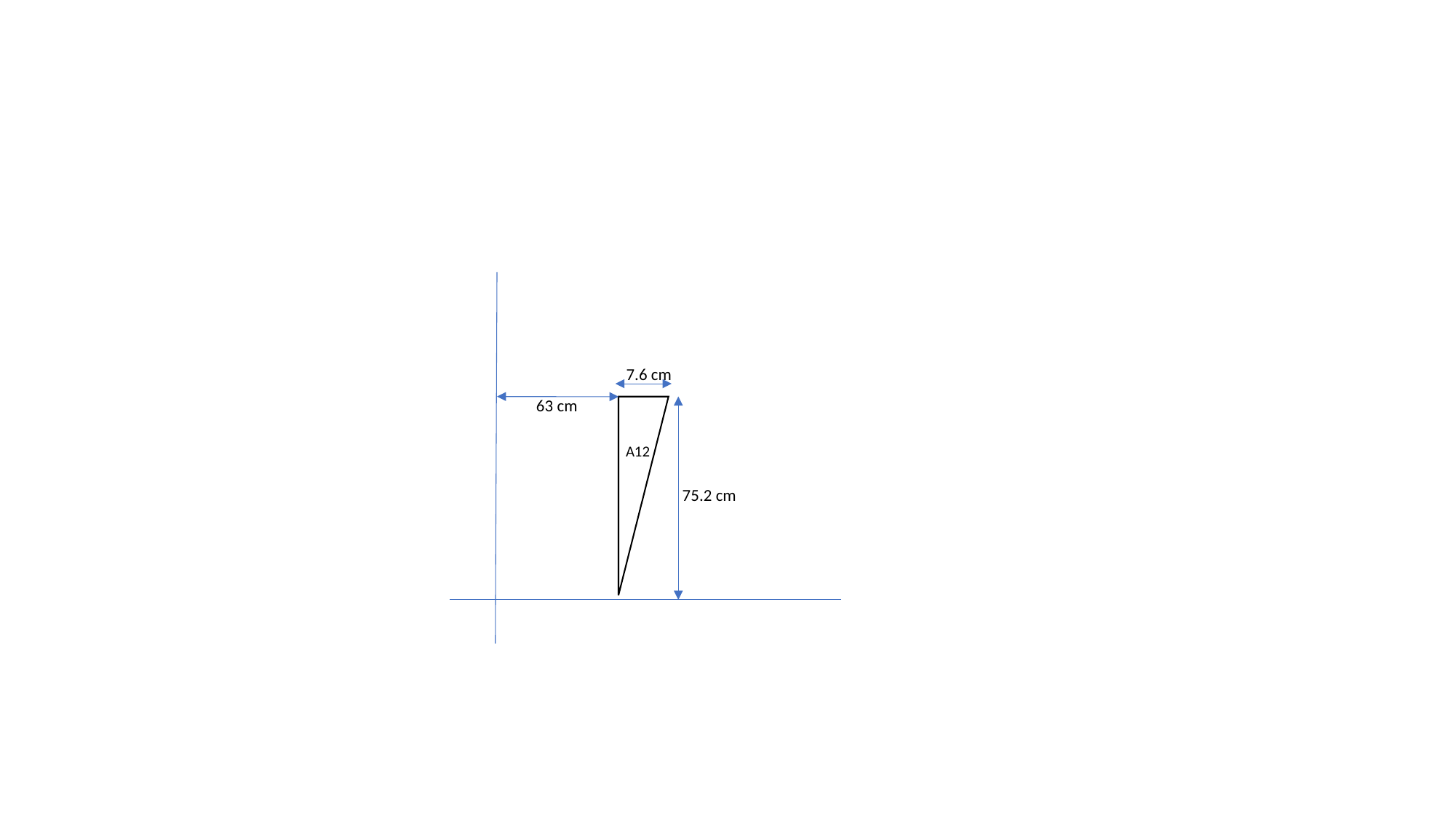

7.6 cm
63 cm

A12
75.2 cm